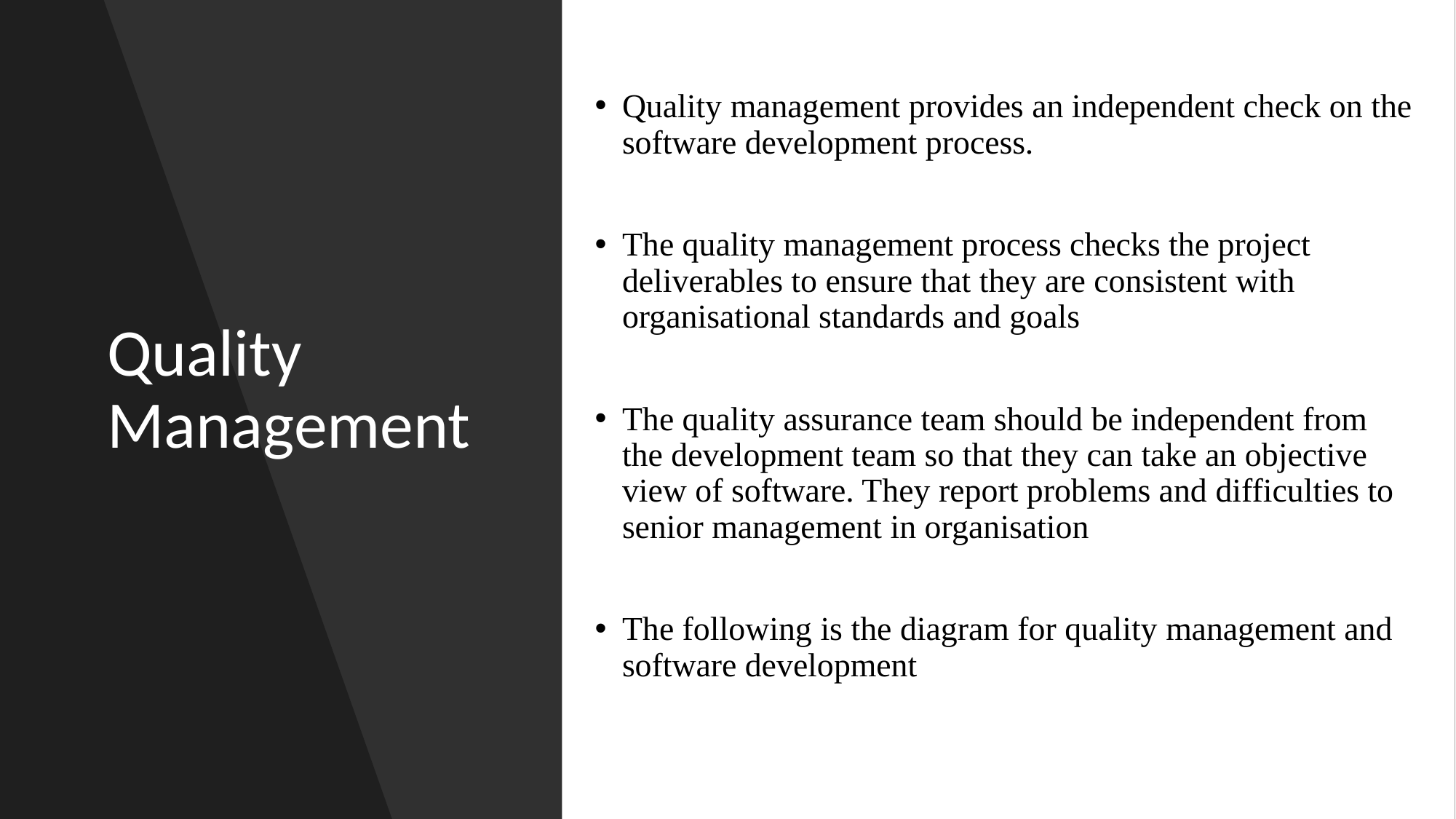

Quality management provides an independent check on the software development process.

The quality management process checks the project deliverables to ensure that they are consistent with organisational standards and goals

The quality assurance team should be independent from the development team so that they can take an objective view of software. They report problems and difficulties to senior management in organisation

The following is the diagram for quality management and software development

# Quality Management